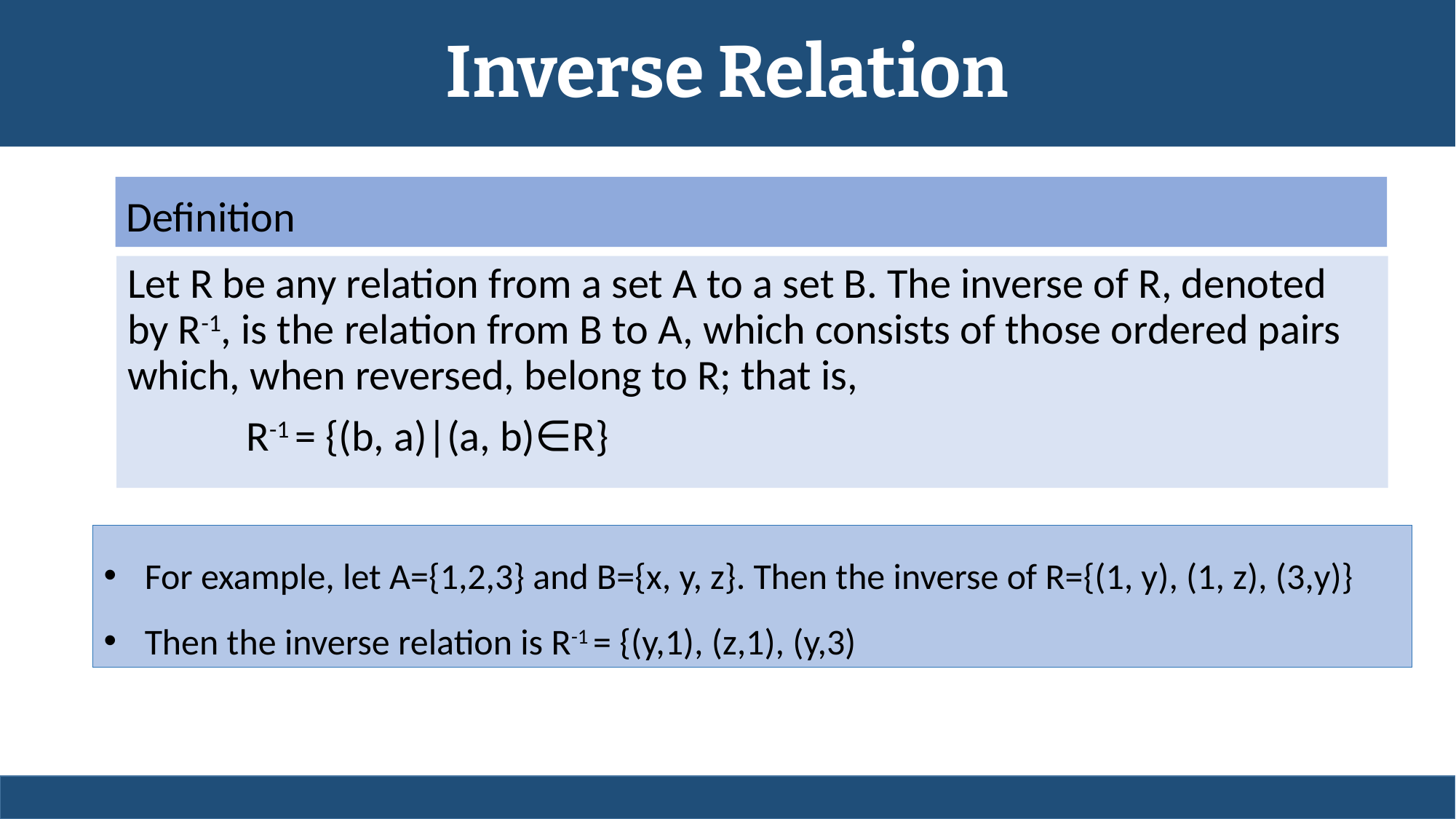

# Inverse Relation
Definition
Let R be any relation from a set A to a set B. The inverse of R, denoted by R-1, is the relation from B to A, which consists of those ordered pairs which, when reversed, belong to R; that is,
	 R-1 = {(b, a)|(a, b)∈R}
For example, let A={1,2,3} and B={x, y, z}. Then the inverse of R={(1, y), (1, z), (3,y)}
Then the inverse relation is R-1 = {(y,1), (z,1), (y,3)